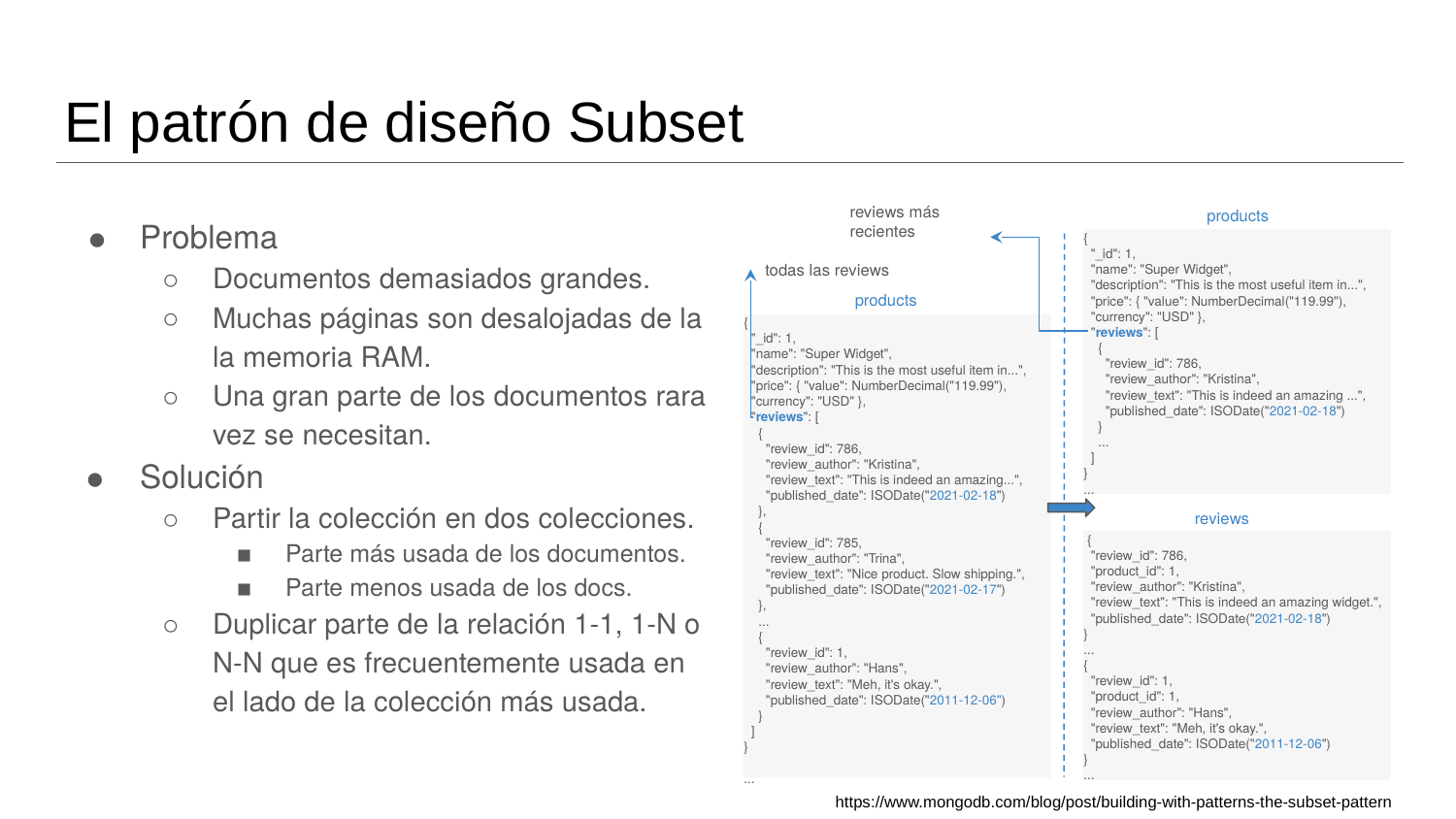

# El patrón de diseño Subset
products
reviews más recientes
Problema
Documentos demasiados grandes.
Muchas páginas son desalojadas de la la memoria RAM.
Una gran parte de los documentos rara vez se necesitan.
Solución
Partir la colección en dos colecciones.
Parte más usada de los documentos.
Parte menos usada de los docs.
Duplicar parte de la relación 1-1, 1-N o N-N que es frecuentemente usada en el lado de la colección más usada.
{
  "_id": 1,
  "name": "Super Widget",
  "description": "This is the most useful item in...",
  "price": { "value": NumberDecimal("119.99"),
  "currency": "USD" },
  "reviews": [
    {
      "review_id": 786,
      "review_author": "Kristina",
      "review_text": "This is indeed an amazing ...",
      "published_date": ISODate("2021-02-18")
    }
    ...
  ]
}
...
todas las reviews
products
{
  "_id": 1,
  "name": "Super Widget",
  "description": "This is the most useful item in...",
  "price": { "value": NumberDecimal("119.99"),
  "currency": "USD" },
  "reviews": [
    {
      "review_id": 786,
      "review_author": "Kristina",
      "review_text": "This is indeed an amazing...",
      "published_date": ISODate("2021-02-18")
    },
    {
      "review_id": 785,
      "review_author": "Trina",
      "review_text": "Nice product. Slow shipping.",
      "published_date": ISODate("2021-02-17")
    },
    ...
    {
      "review_id": 1,
      "review_author": "Hans",
      "review_text": "Meh, it's okay.",
      "published_date": ISODate("2011-12-06")
    }
  ]
}

...

reviews

 {
  "review_id": 786,
  "product_id": 1,
  "review_author": "Kristina",
  "review_text": "This is indeed an amazing widget.",
  "published_date": ISODate("2021-02-18")
}
...
{
  "review_id": 1,
  "product_id": 1,
  "review_author": "Hans",
  "review_text": "Meh, it's okay.",
  "published_date": ISODate("2011-12-06")
}
...
https://www.mongodb.com/blog/post/building-with-patterns-the-subset-pattern